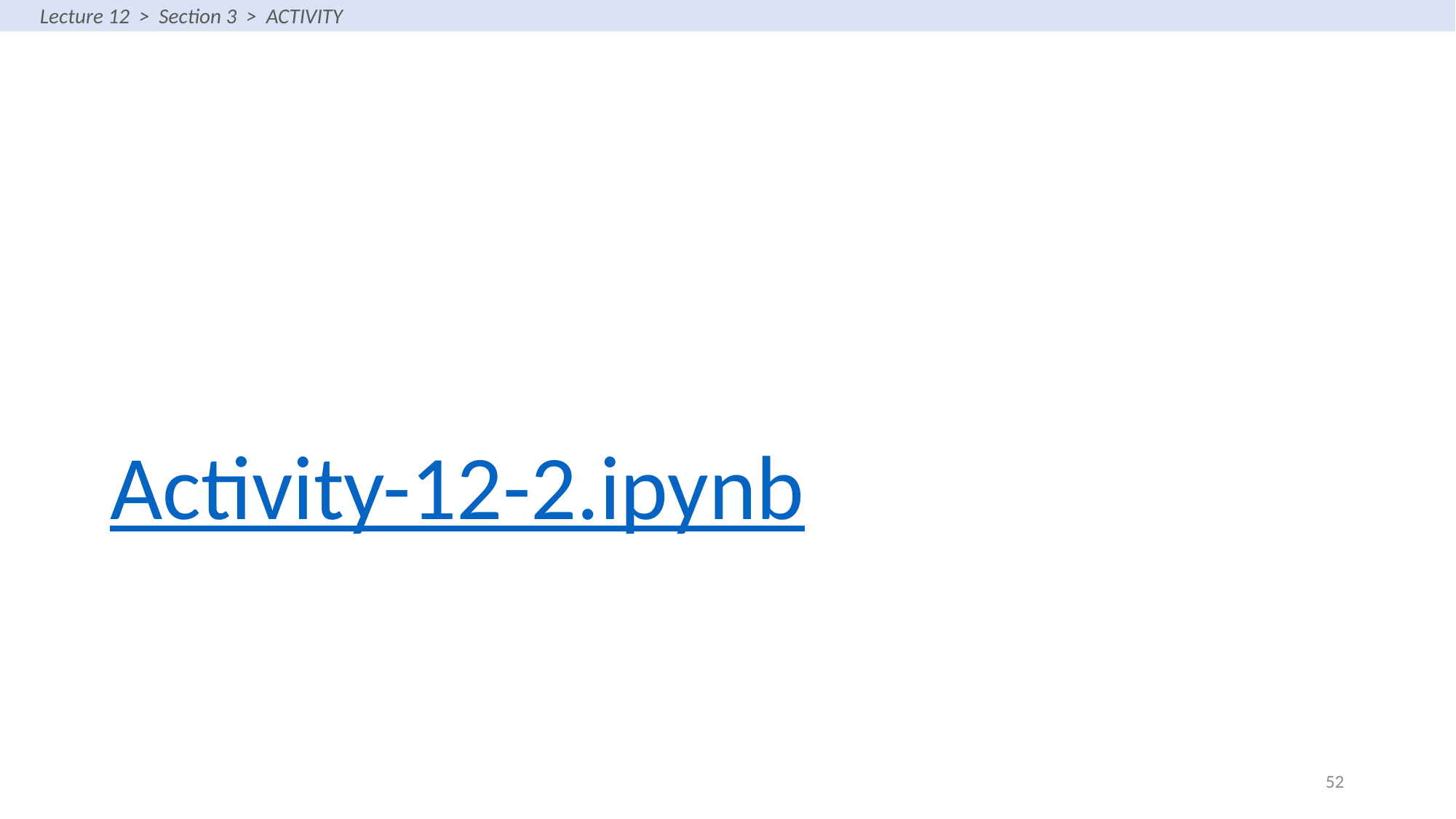

Lecture 12  >  Section 3  >  ACTIVITY
# Activity-12-2.ipynb
52